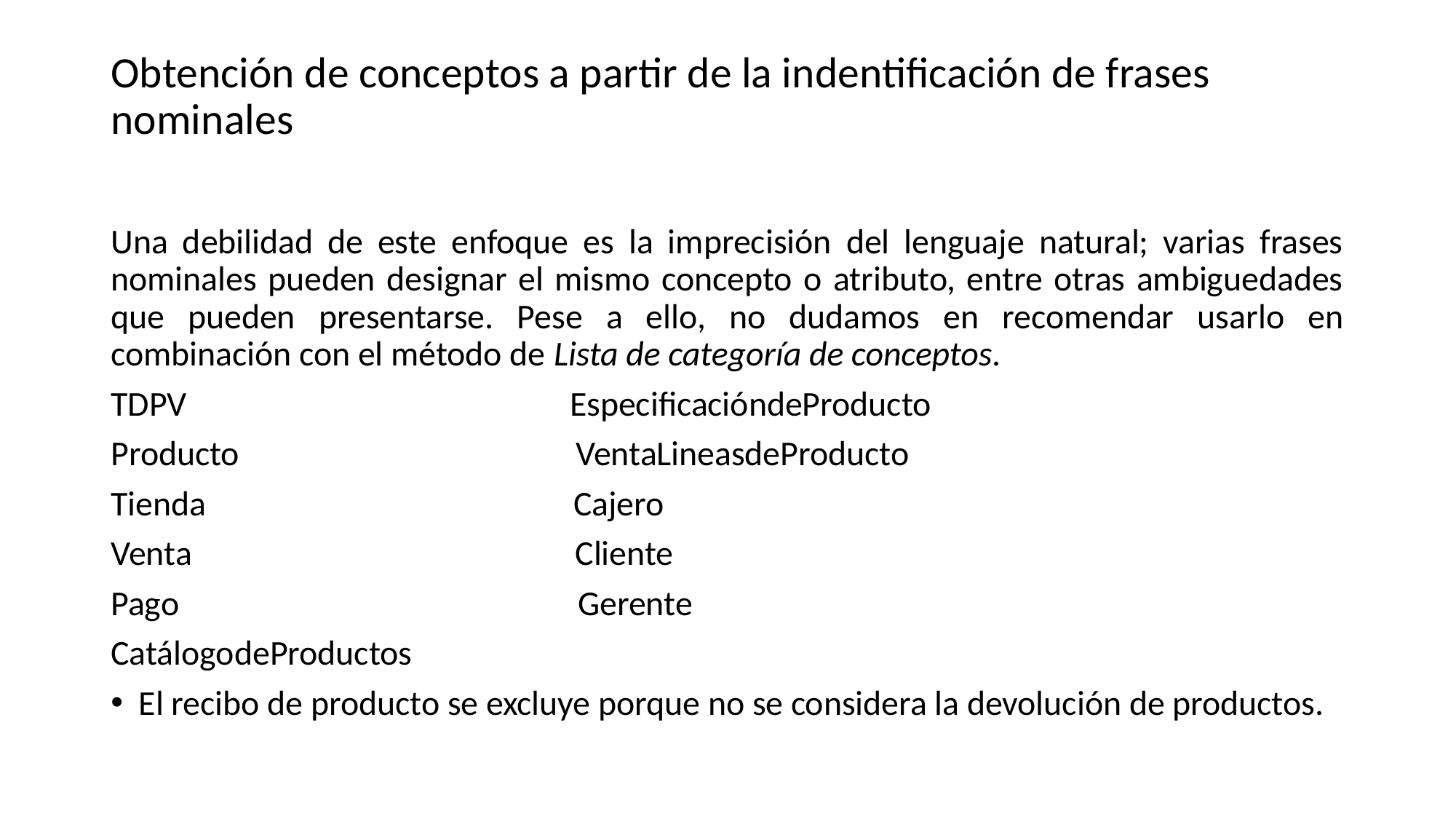

# Obtención de conceptos a partir de la indentificación de frases nominales
Una debilidad de este enfoque es la imprecisión del lenguaje natural; varias frases nominales pueden designar el mismo concepto o atributo, entre otras ambiguedades que pueden presentarse. Pese a ello, no dudamos en recomendar usarlo en combinación con el método de Lista de categoría de conceptos.
TDPV                                                 EspecificacióndeProducto
Producto                                           VentaLineasdeProducto
Tienda                                               Cajero
Venta                                                 Cliente
Pago                                                   Gerente
CatálogodeProductos
El recibo de producto se excluye porque no se considera la devolución de productos.